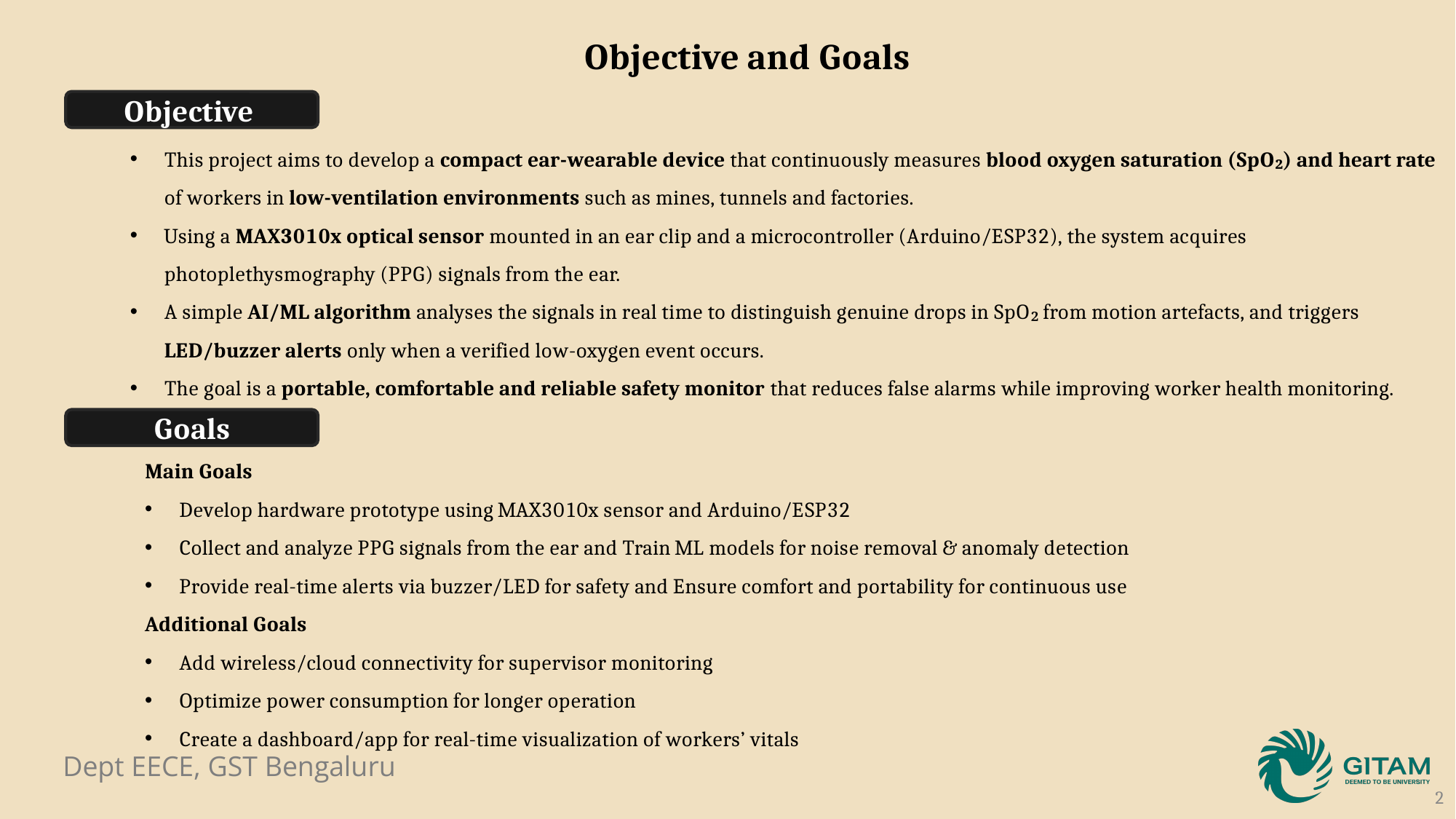

Objective and Goals
Objective
This project aims to develop a compact ear-wearable device that continuously measures blood oxygen saturation (SpO₂) and heart rate of workers in low-ventilation environments such as mines, tunnels and factories.
Using a MAX3010x optical sensor mounted in an ear clip and a microcontroller (Arduino/ESP32), the system acquires photoplethysmography (PPG) signals from the ear.
A simple AI/ML algorithm analyses the signals in real time to distinguish genuine drops in SpO₂ from motion artefacts, and triggers LED/buzzer alerts only when a verified low-oxygen event occurs.
The goal is a portable, comfortable and reliable safety monitor that reduces false alarms while improving worker health monitoring.

Goals
Main Goals
Develop hardware prototype using MAX3010x sensor and Arduino/ESP32
Collect and analyze PPG signals from the ear and Train ML models for noise removal & anomaly detection
Provide real-time alerts via buzzer/LED for safety and Ensure comfort and portability for continuous use
Additional Goals
Add wireless/cloud connectivity for supervisor monitoring
Optimize power consumption for longer operation
Create a dashboard/app for real-time visualization of workers’ vitals

2